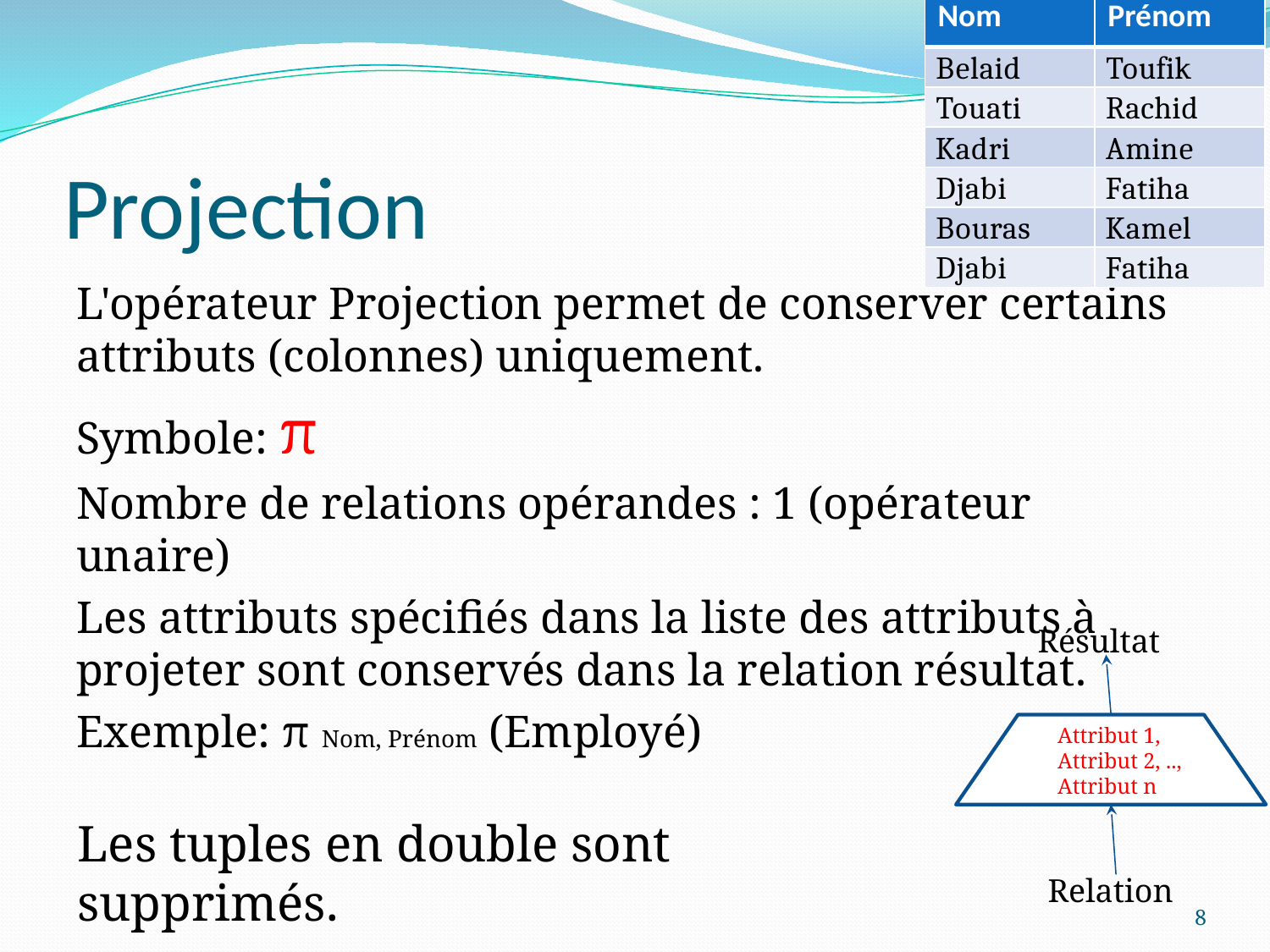

| Nom | Prénom |
| --- | --- |
| Belaid | Toufik |
| Touati | Rachid |
| Kadri | Amine |
| Djabi | Fatiha |
| Bouras | Kamel |
| Nom | Prénom |
| --- | --- |
| Belaid | Toufik |
| Touati | Rachid |
| Kadri | Amine |
| Djabi | Fatiha |
| Bouras | Kamel |
| Djabi | Fatiha |
# Projection
L'opérateur Projection permet de conserver certains attributs (colonnes) uniquement.
Symbole: π
Nombre de relations opérandes : 1 (opérateur unaire)
Les attributs spécifiés dans la liste des attributs à projeter sont conservés dans la relation résultat.
Exemple: π Nom, Prénom (Employé)

Relation

Résultat
Attribut 1, Attribut 2, .., Attribut n

Les tuples en double sont supprimés.

8